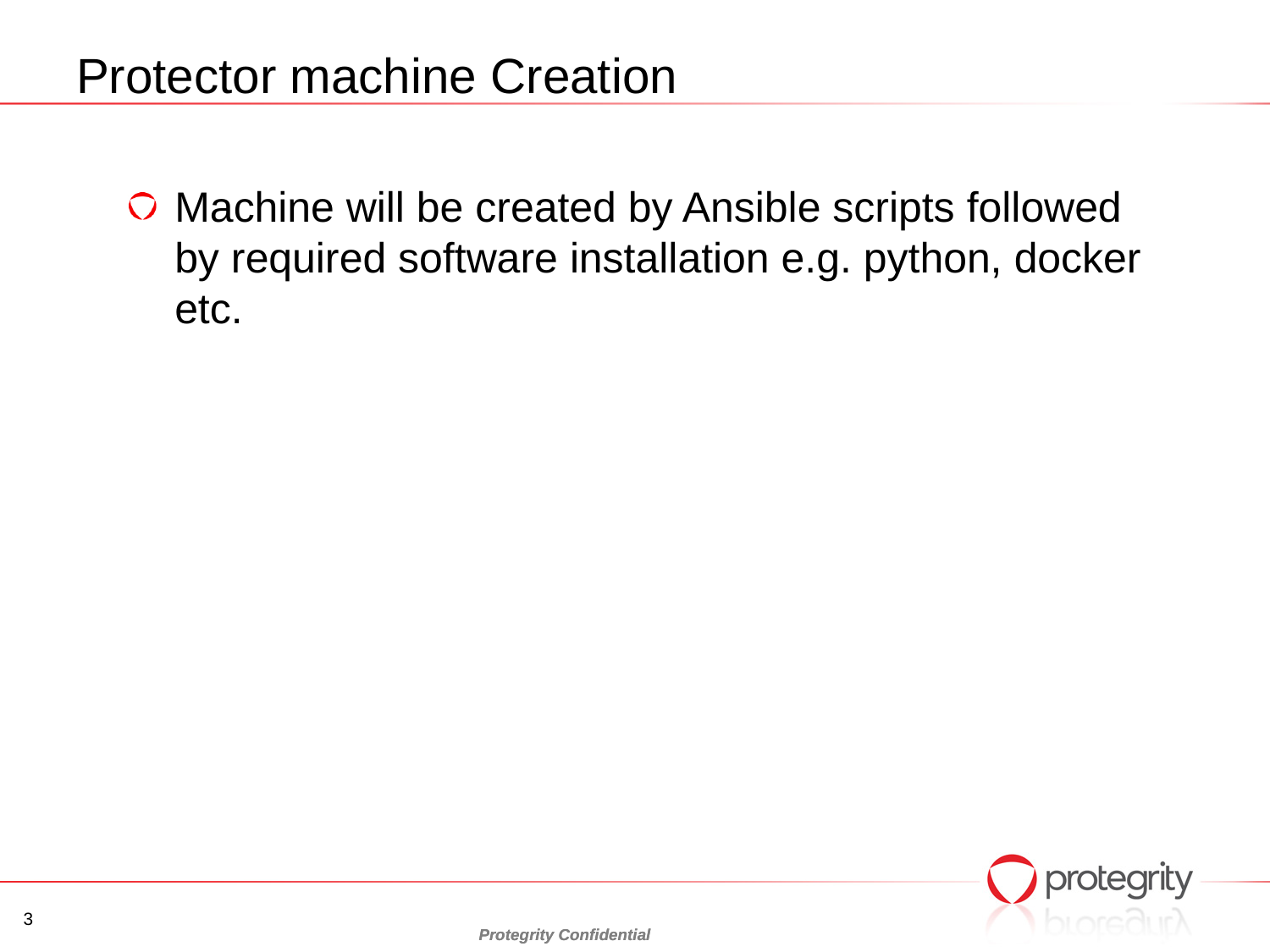

# Protector machine Creation
Machine will be created by Ansible scripts followed by required software installation e.g. python, docker etc.
3